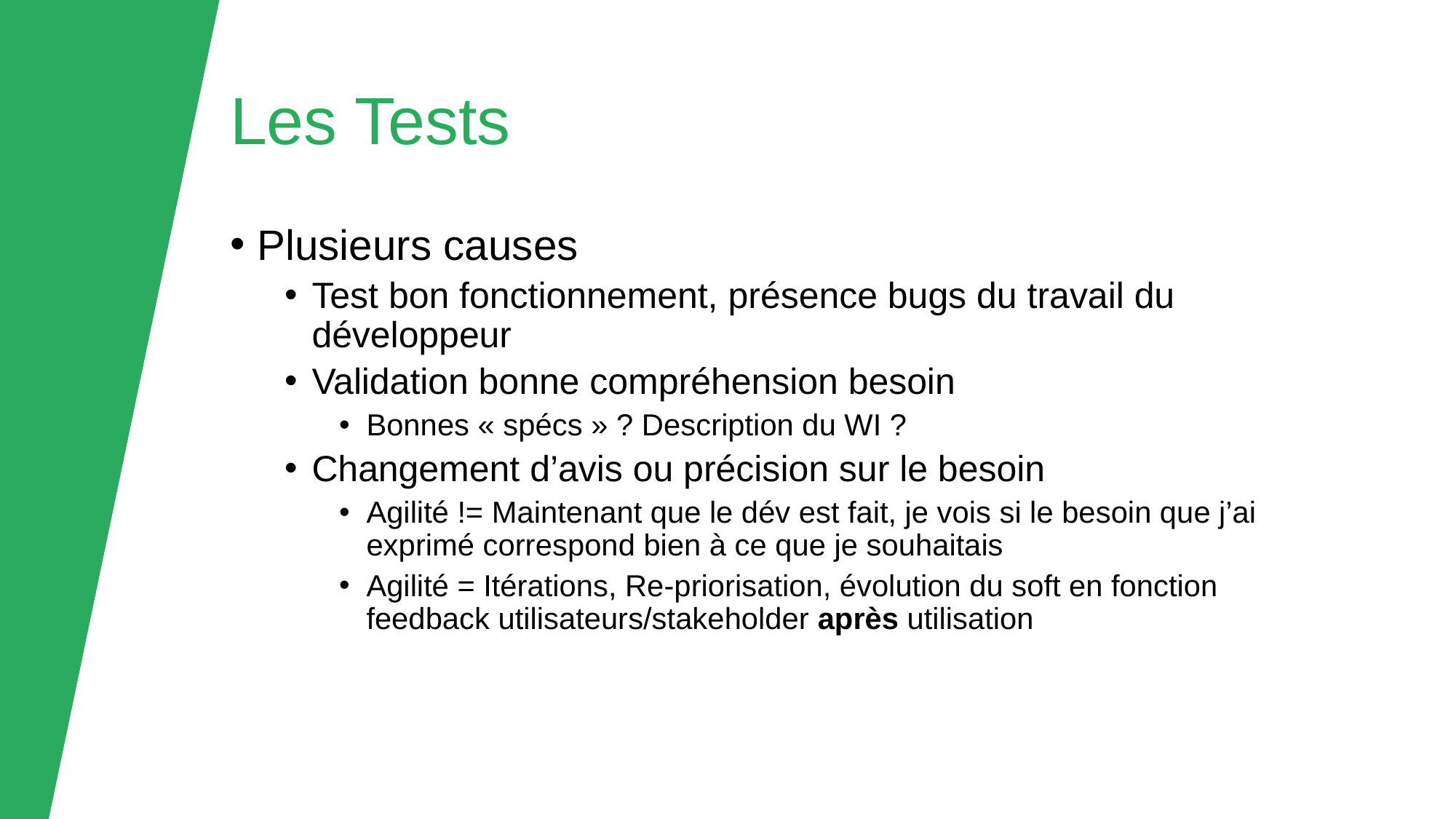

# Les Tests
Plusieurs causes
Test bon fonctionnement, présence bugs du travail du développeur
Validation bonne compréhension besoin
Bonnes « spécs » ? Description du WI ?
Changement d’avis ou précision sur le besoin
Agilité != Maintenant que le dév est fait, je vois si le besoin que j’ai exprimé correspond bien à ce que je souhaitais
Agilité = Itérations, Re-priorisation, évolution du soft en fonction feedback utilisateurs/stakeholder après utilisation